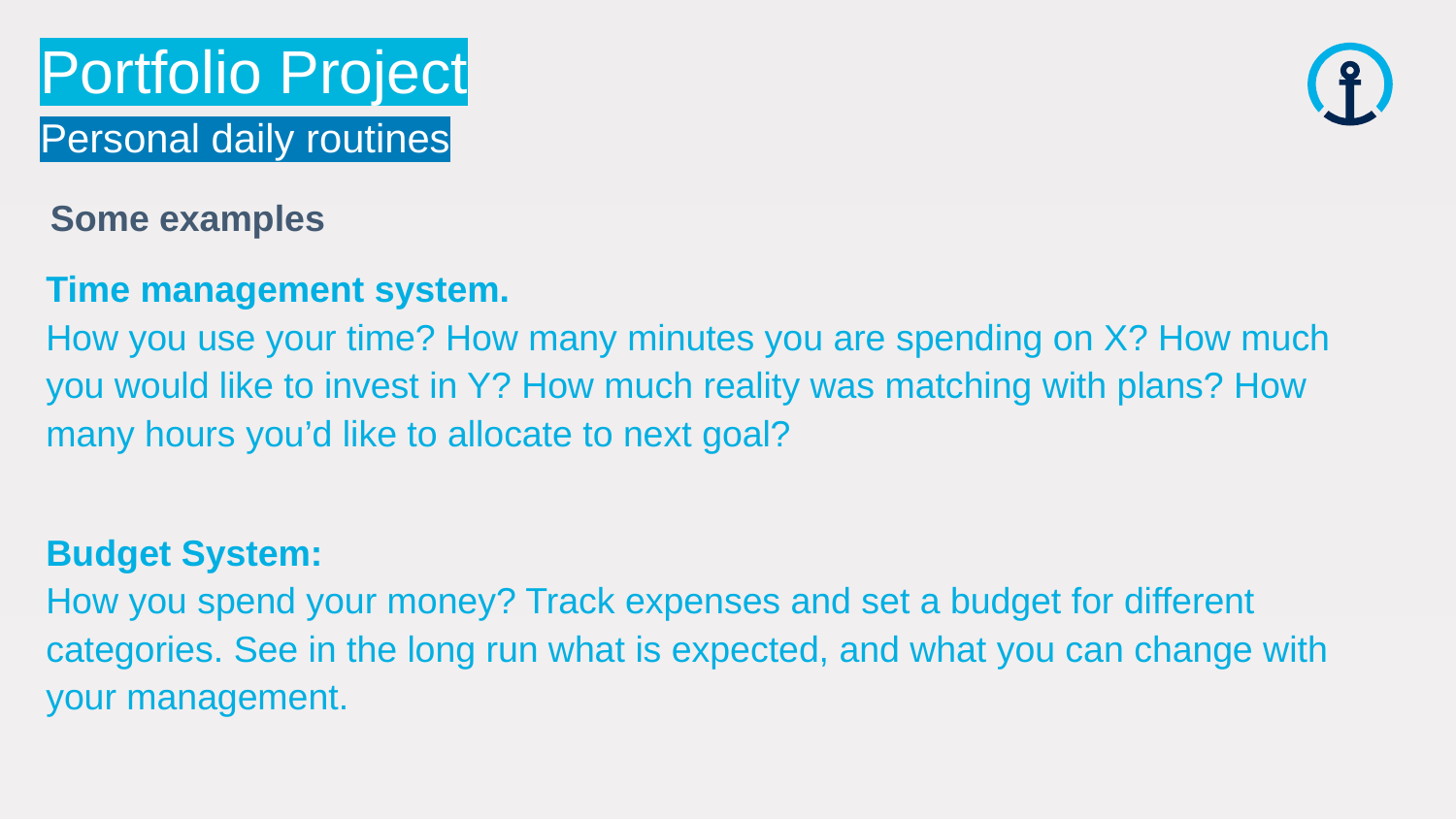

Portfolio Project
Personal daily routines
 Some examples
Time management system.
How you use your time? How many minutes you are spending on X? How much you would like to invest in Y? How much reality was matching with plans? How many hours you’d like to allocate to next goal?
Budget System:
How you spend your money? Track expenses and set a budget for different categories. See in the long run what is expected, and what you can change with your management.